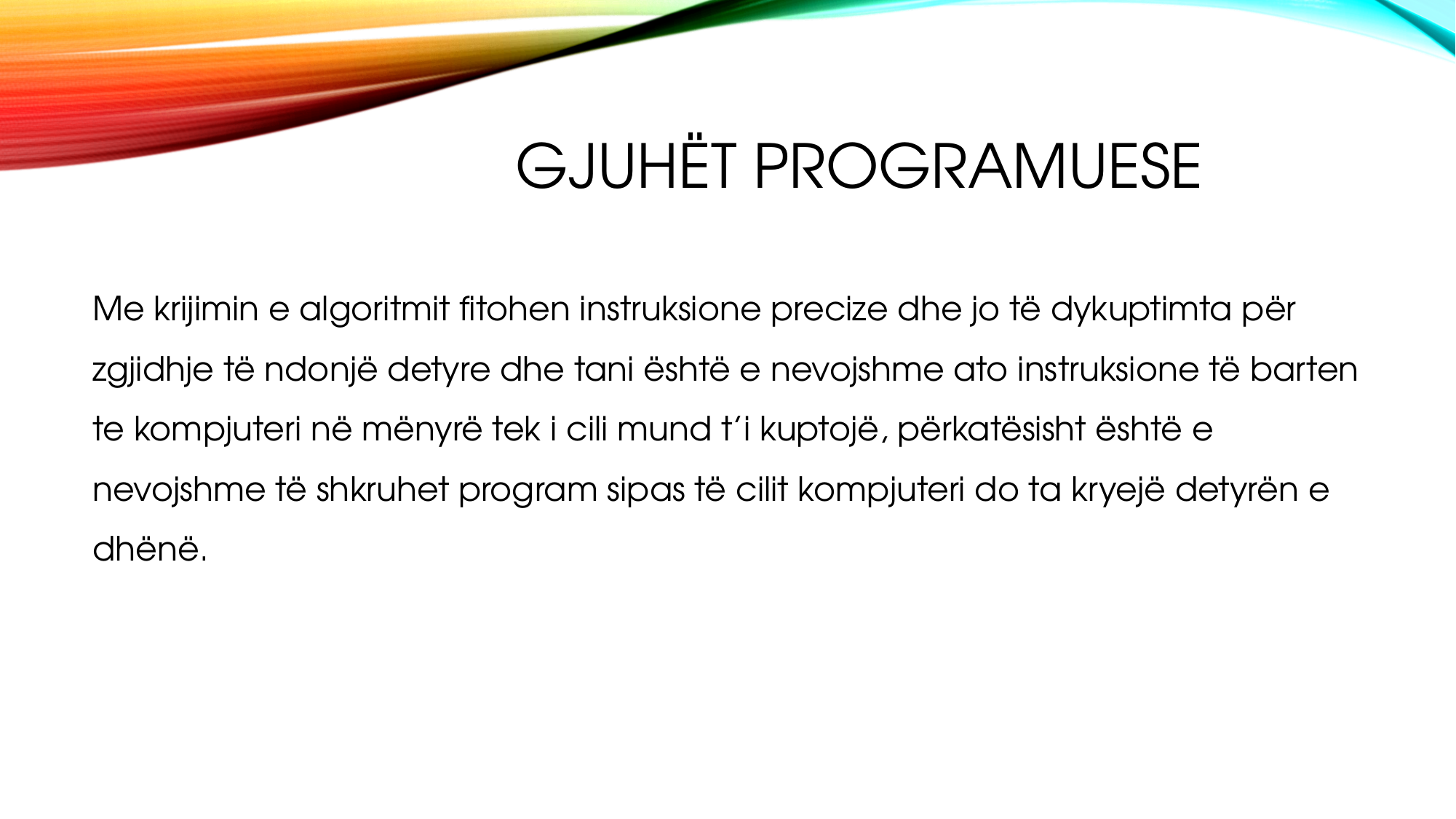

# GjuhËt programuese
Me krijimin e algoritmit fitohen instruksione precize dhe jo të dykuptimta për zgjidhje të ndonjë detyre dhe tani është e nevojshme ato instruksione të barten te kompjuteri në mënyrë tek i cili mund t’i kuptojë, përkatësisht është e nevojshme të shkruhet program sipas të cilit kompjuteri do ta kryejë detyrën e dhënë.